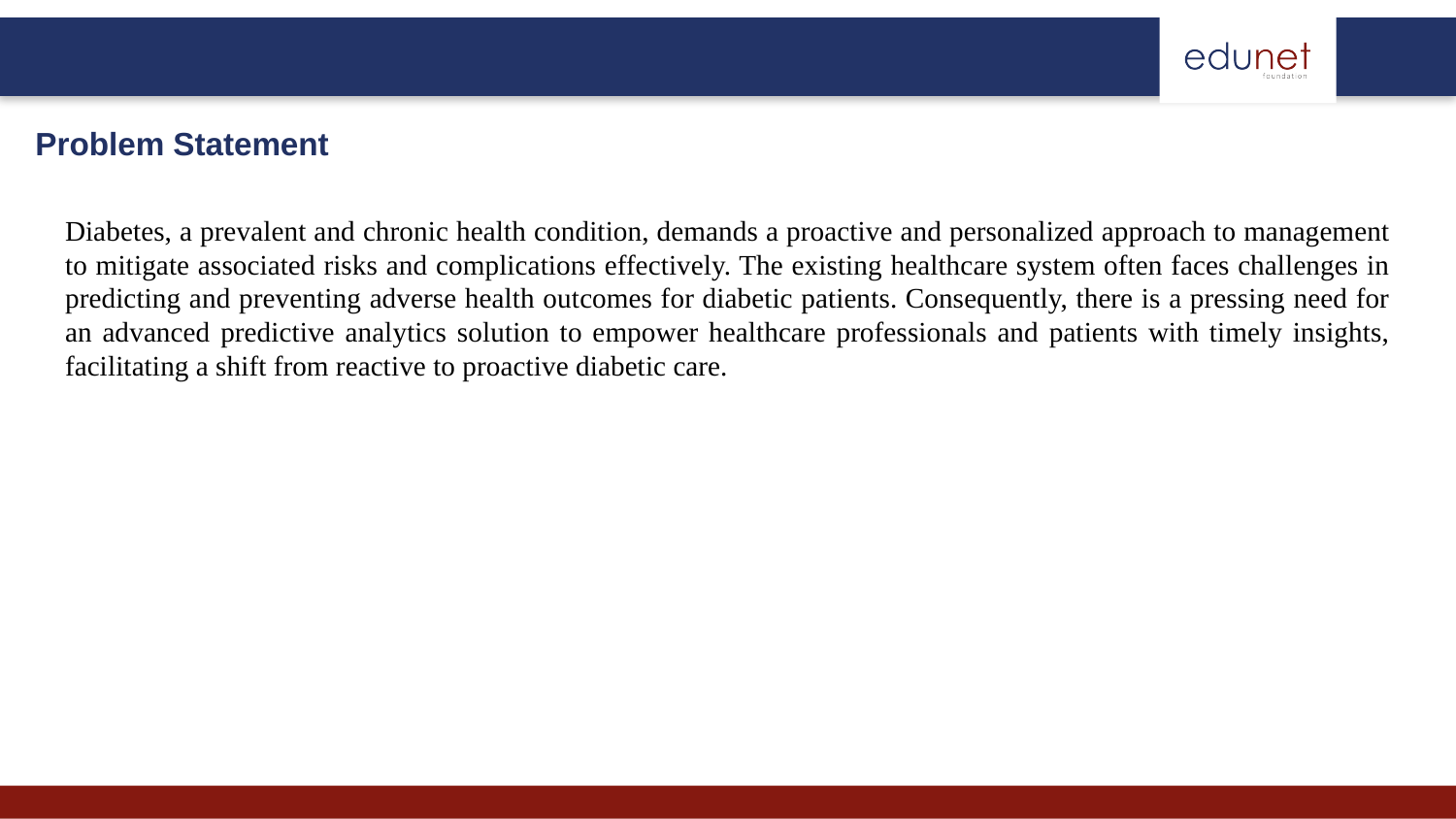

Problem Statement

Diabetes, a prevalent and chronic health condition, demands a proactive and personalized approach to management to mitigate associated risks and complications effectively. The existing healthcare system often faces challenges in predicting and preventing adverse health outcomes for diabetic patients. Consequently, there is a pressing need for an advanced predictive analytics solution to empower healthcare professionals and patients with timely insights, facilitating a shift from reactive to proactive diabetic care.